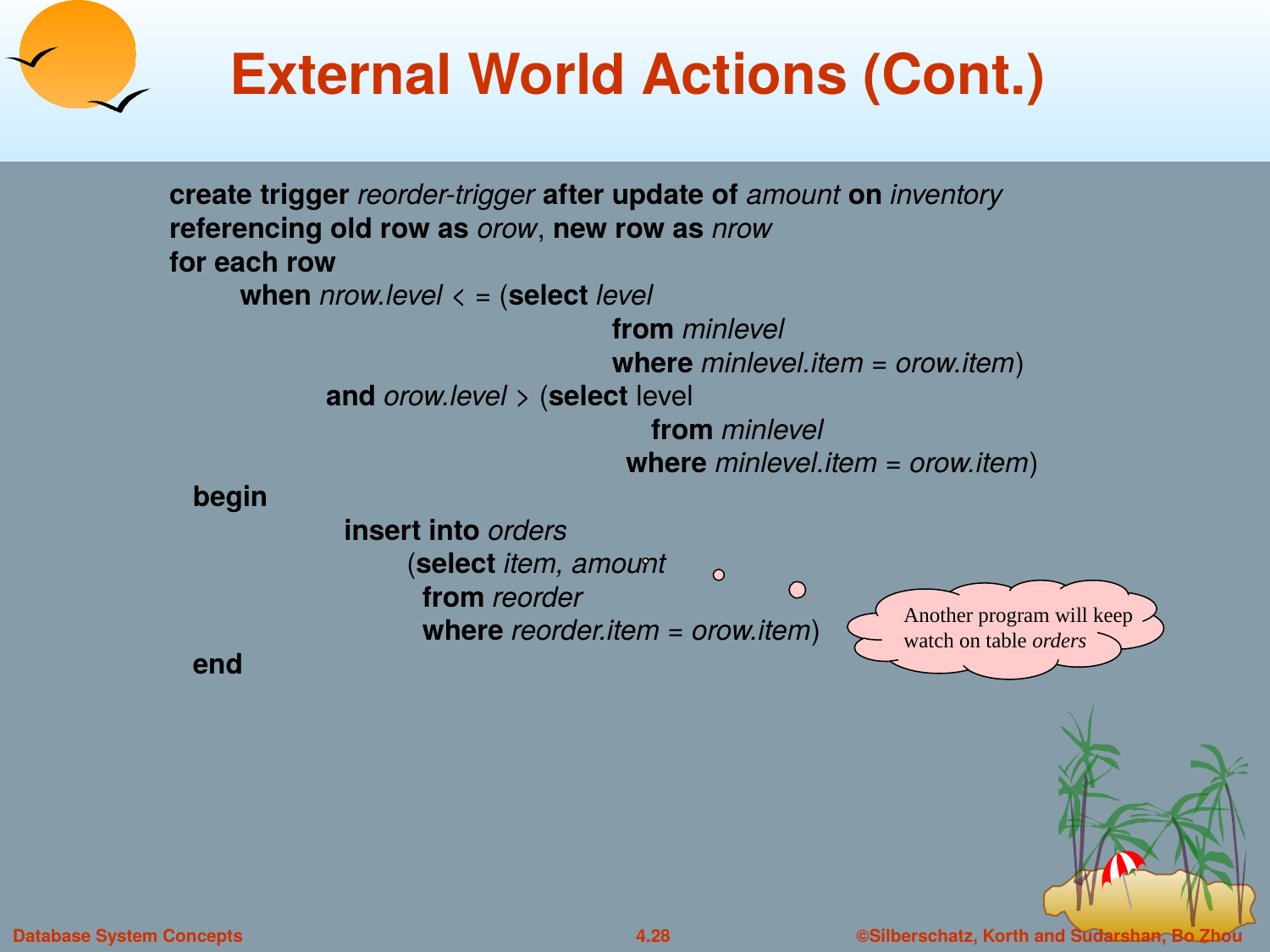

# External World Actions (Cont.)
create trigger reorder-trigger after update of amount on inventory
referencing old row as orow, new row as nrow
for each row
         when nrow.level < = (select level
			                  from minlevel
			                  where minlevel.item = orow.item)
                    and orow.level > (select level
			                       from minlevel
		                                    where minlevel.item = orow.item)
   begin
		insert into orders
		        (select item, amount
		          from reorder
		          where reorder.item = orow.item)
   end
Another program will keep
watch on table orders